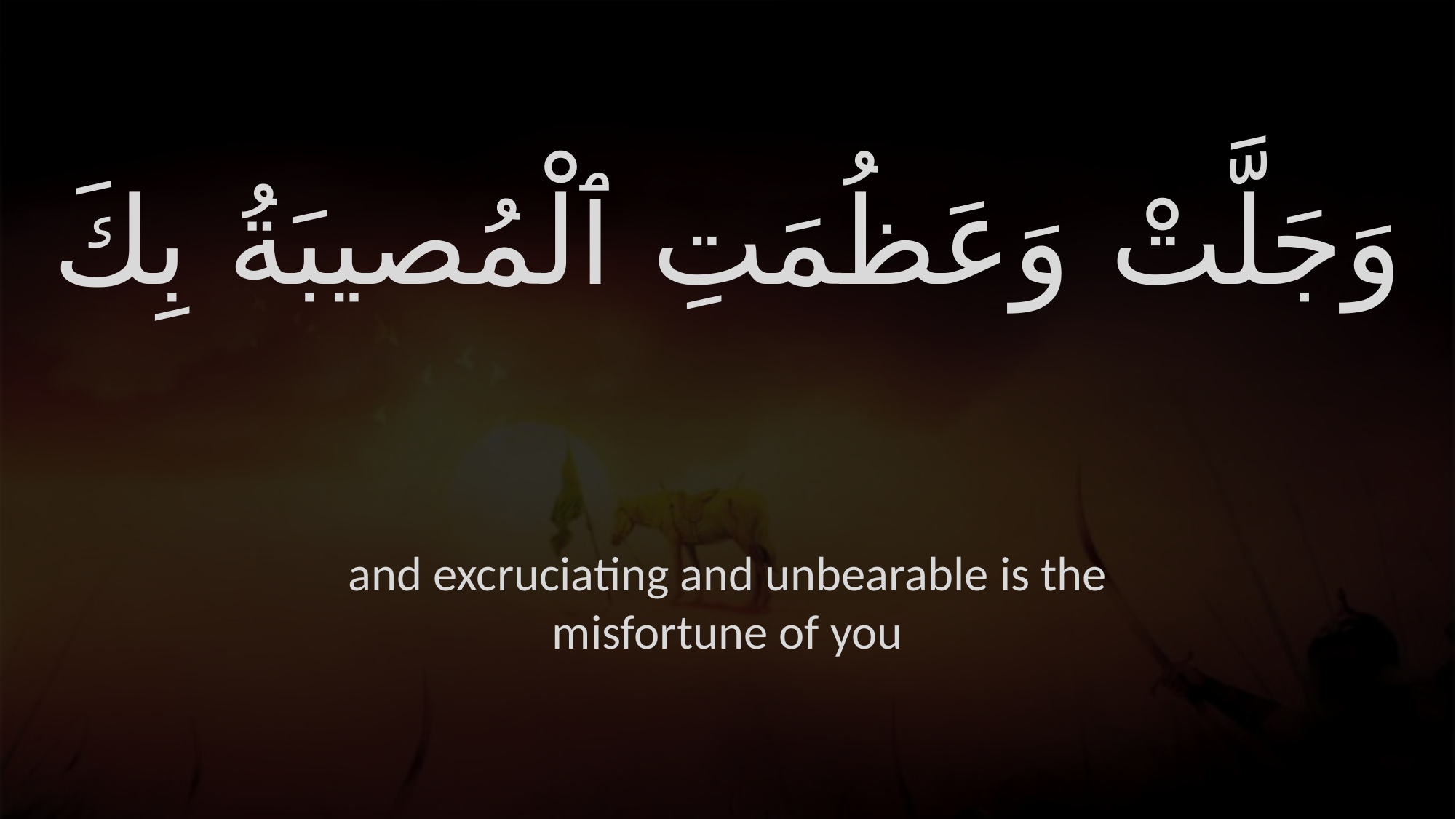

# وَجَلَّتْ وَعَظُمَتِ ٱلْمُصيبَةُ بِكَ
and excruciating and unbearable is the misfortune of you